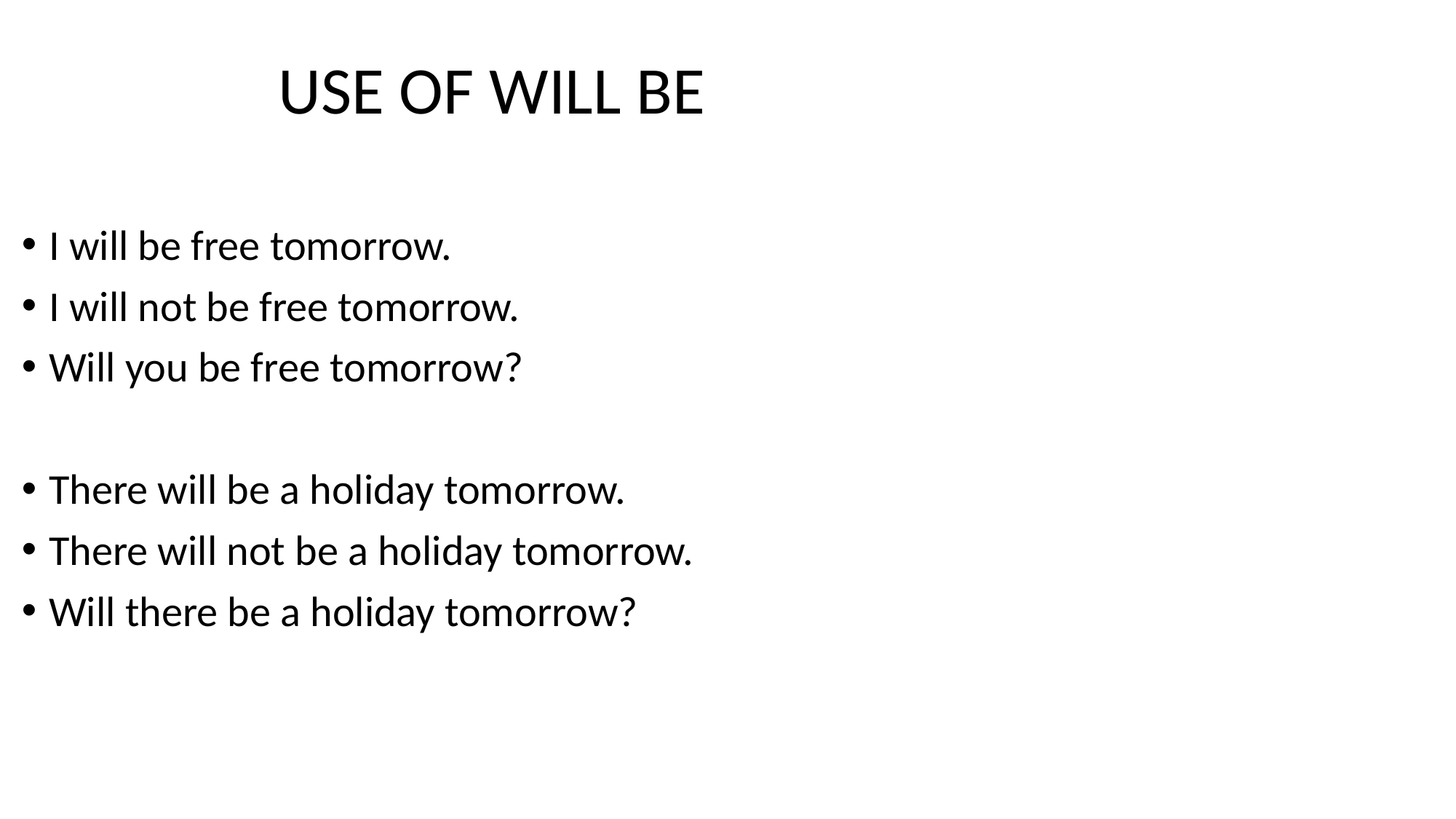

# USE OF WILL BE
I will be free tomorrow.
I will not be free tomorrow.
Will you be free tomorrow?

There will be a holiday tomorrow.
There will not be a holiday tomorrow.
Will there be a holiday tomorrow?